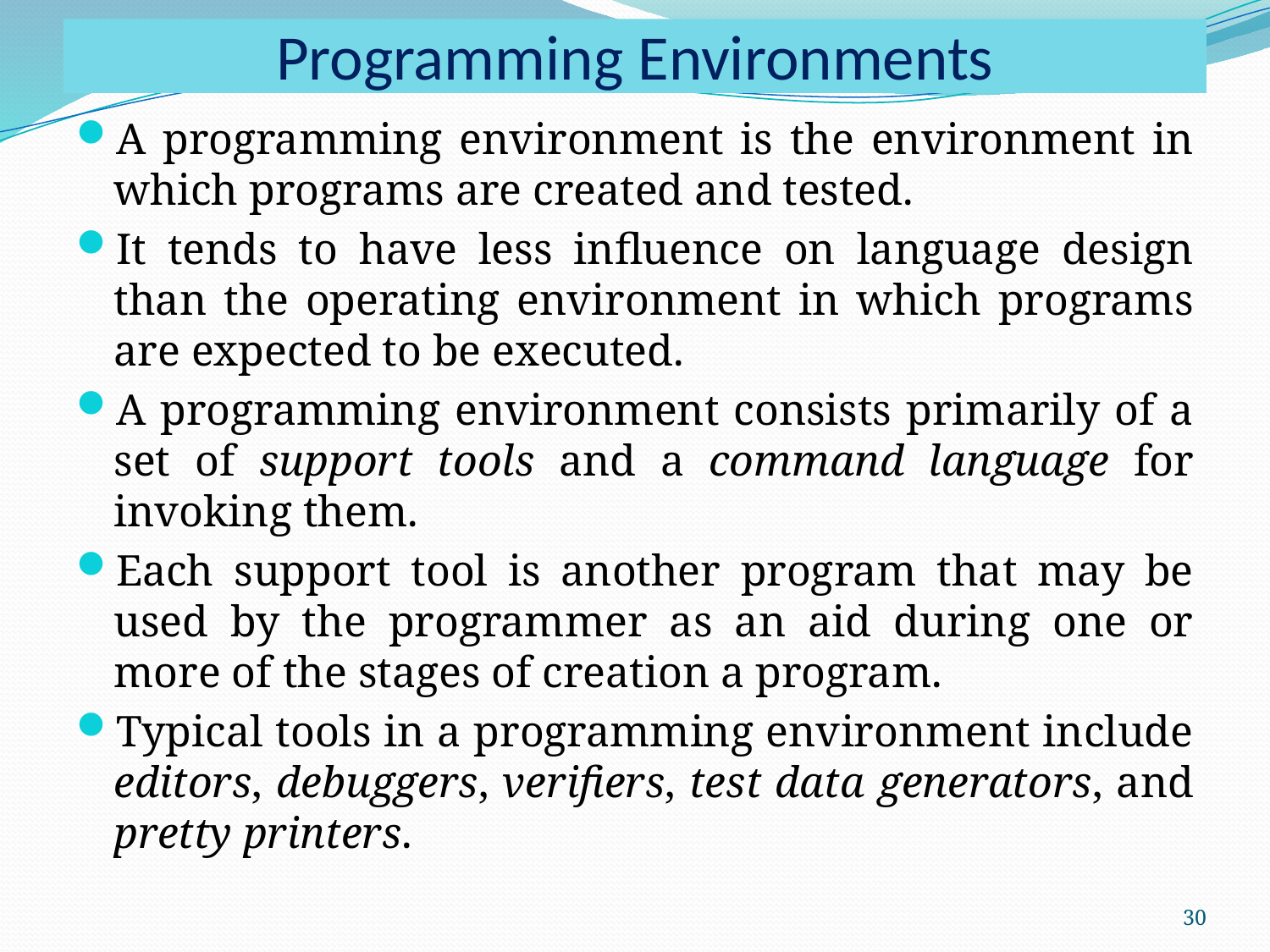

# Programming Environments
A programming environment is the environment in which programs are created and tested.
It tends to have less influence on language design than the operating environment in which programs are expected to be executed.
A programming environment consists primarily of a set of support tools and a command language for invoking them.
Each support tool is another program that may be used by the programmer as an aid during one or more of the stages of creation a program.
Typical tools in a programming environment include editors, debuggers, verifiers, test data generators, and pretty printers.
30